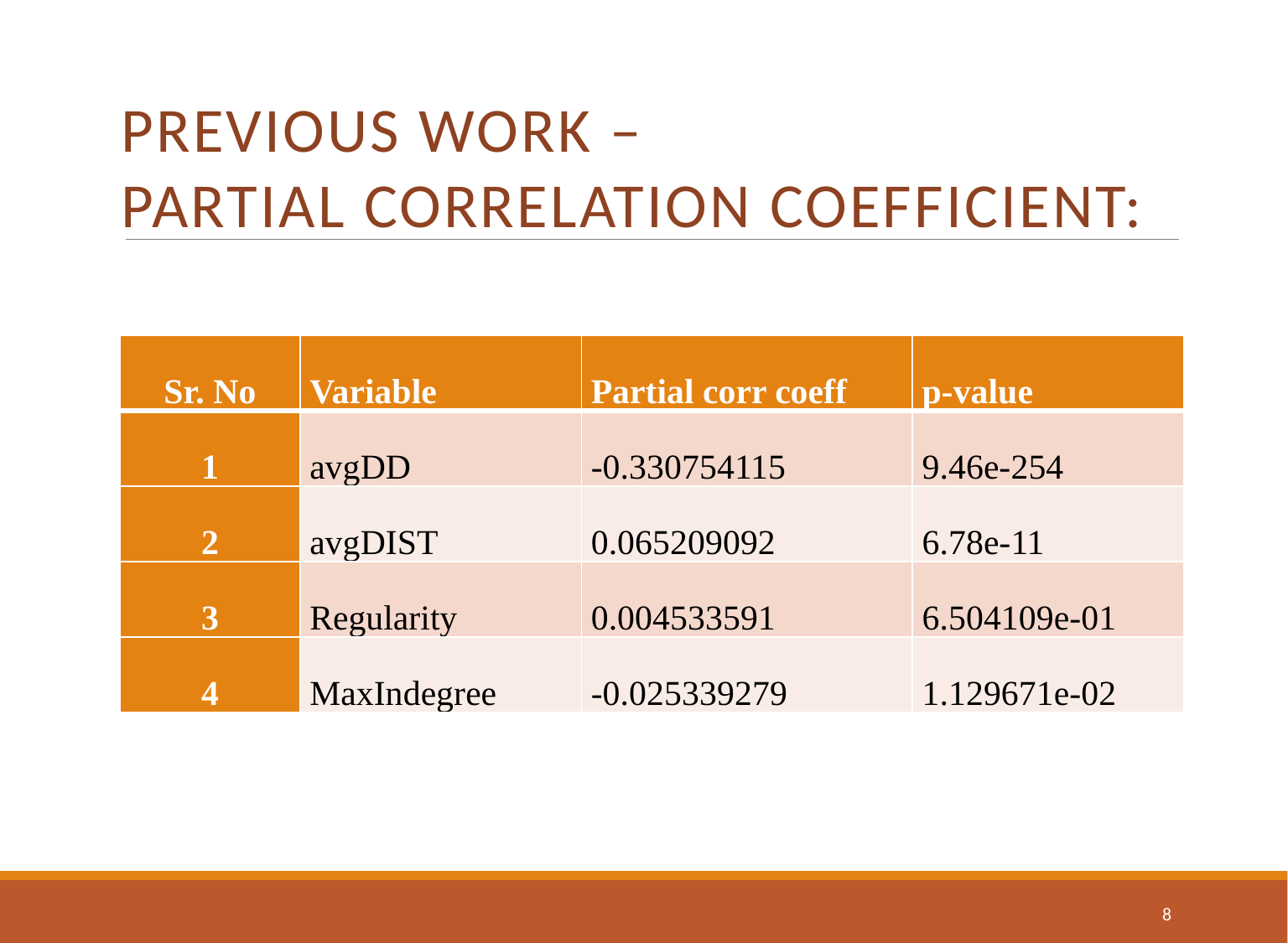

# Previous work – Partial correlation coefficient:
| Sr. No | Variable | Partial corr coeff | p-value |
| --- | --- | --- | --- |
| 1 | avgDD | -0.330754115 | 9.46e-254 |
| 2 | avgDIST | 0.065209092 | 6.78e-11 |
| 3 | Regularity | 0.004533591 | 6.504109e-01 |
| 4 | MaxIndegree | -0.025339279 | 1.129671e-02 |
8